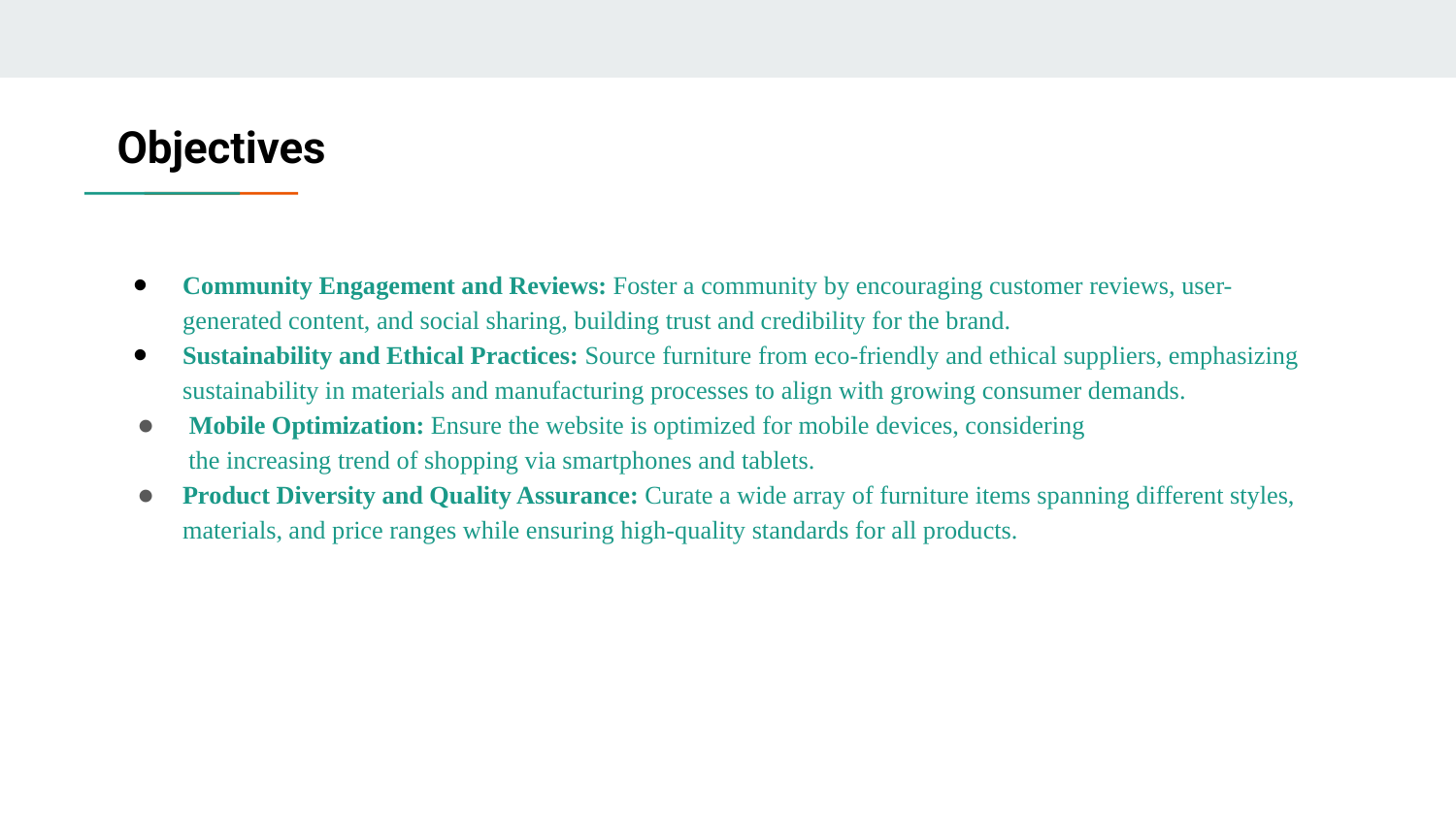

# Objectives

Community Engagement and Reviews: Foster a community by encouraging customer reviews, user-generated content, and social sharing, building trust and credibility for the brand.
Sustainability and Ethical Practices: Source furniture from eco-friendly and ethical suppliers, emphasizing sustainability in materials and manufacturing processes to align with growing consumer demands.
 Mobile Optimization: Ensure the website is optimized for mobile devices, considering
        the increasing trend of shopping via smartphones and tablets.
Product Diversity and Quality Assurance: Curate a wide array of furniture items spanning different styles, materials, and price ranges while ensuring high-quality standards for all products.